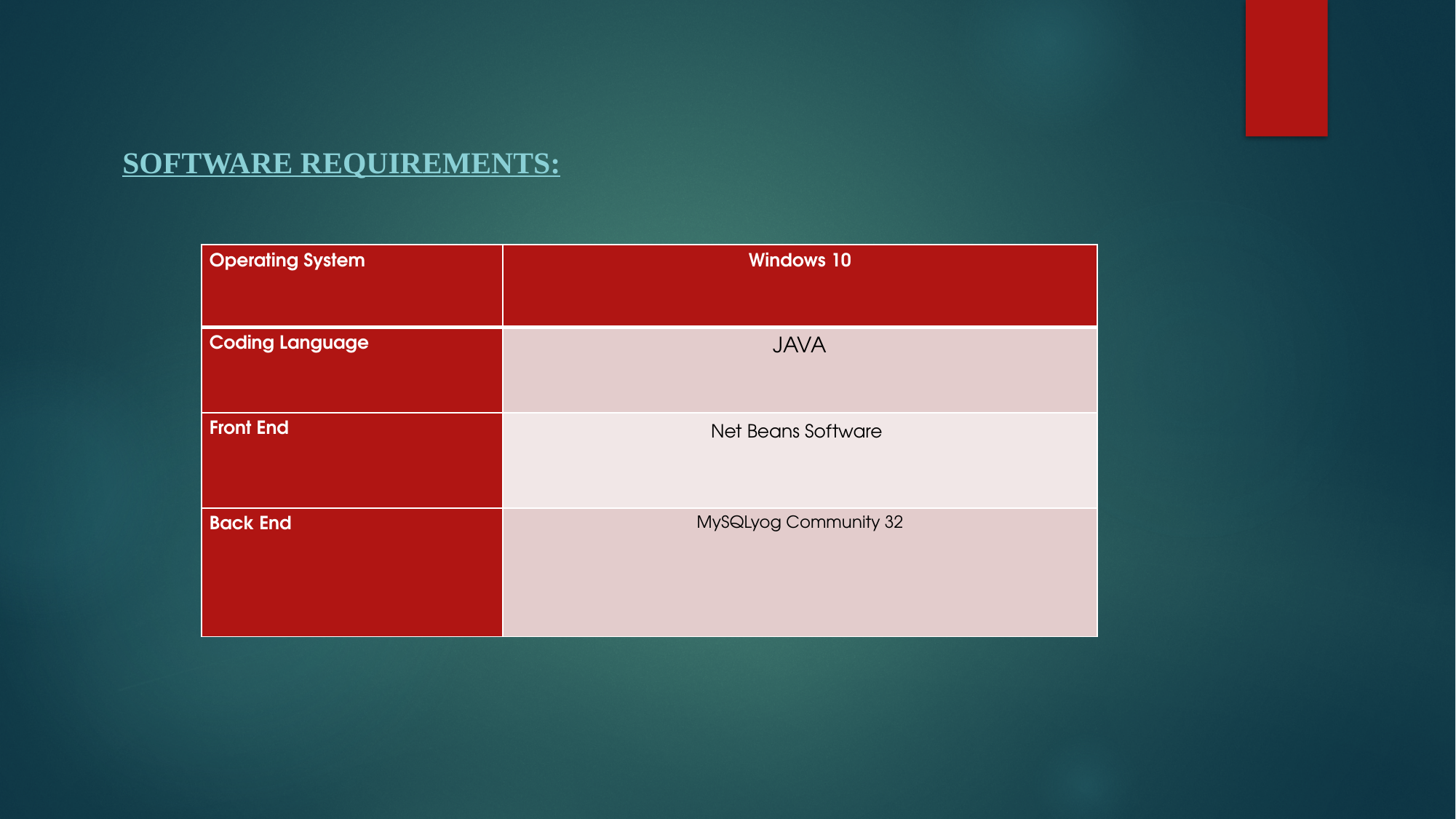

# SOFTWARE REQUIREMENTS:
| Operating System | Windows 10 |
| --- | --- |
| Coding Language | JAVA |
| Front End | Net Beans Software |
| Back End | MySQLyog Community 32 |